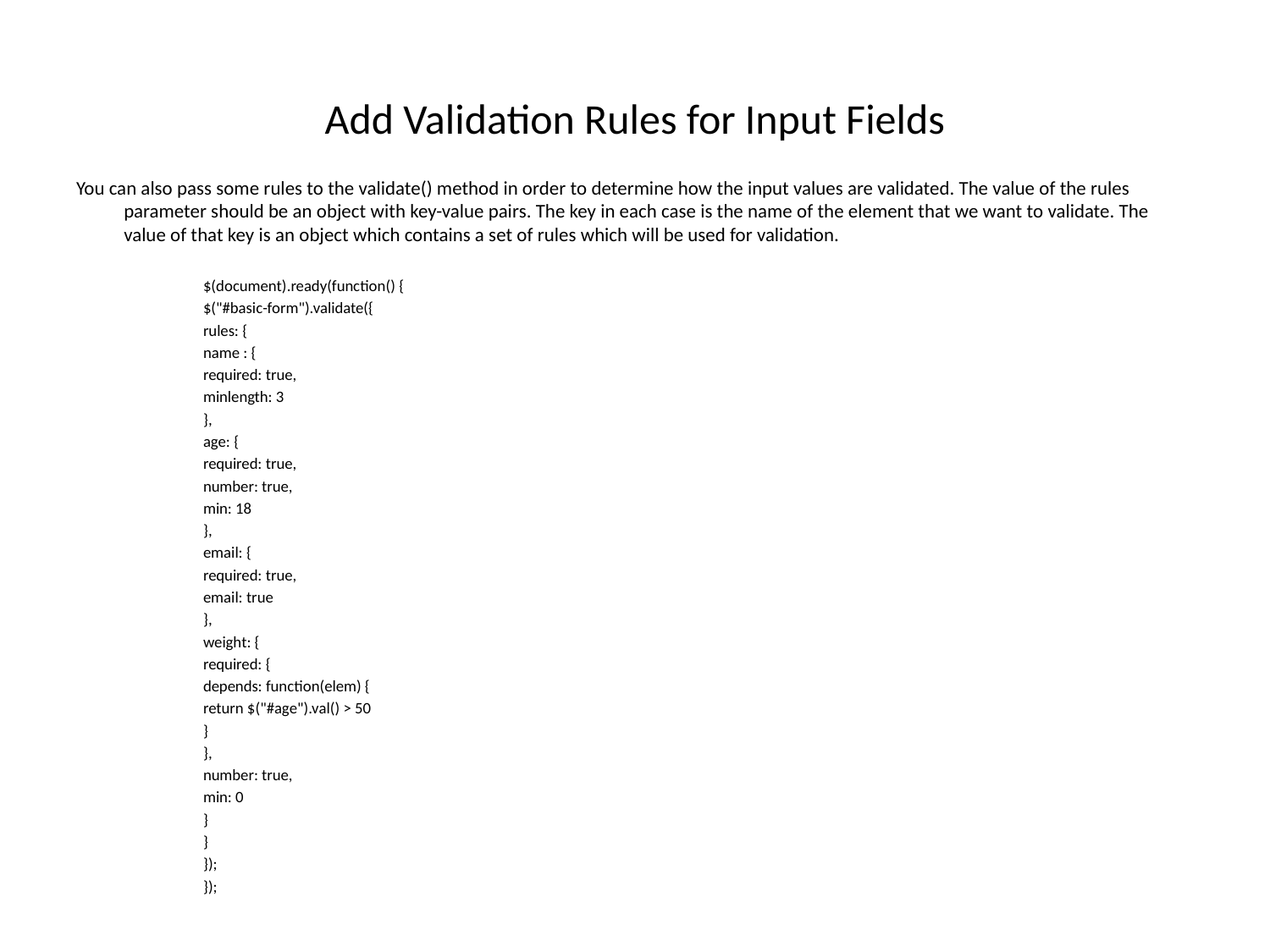

# Add Validation Rules for Input Fields
You can also pass some rules to the validate() method in order to determine how the input values are validated. The value of the rules parameter should be an object with key-value pairs. The key in each case is the name of the element that we want to validate. The value of that key is an object which contains a set of rules which will be used for validation.

$(document).ready(function() {
$("#basic-form").validate({
rules: {
name : {
required: true,
minlength: 3
},
age: {
required: true,
number: true,
min: 18
},
email: {
required: true,
email: true
},
weight: {
required: {
depends: function(elem) {
return $("#age").val() > 50
}
},
number: true,
min: 0
}
}
});
});